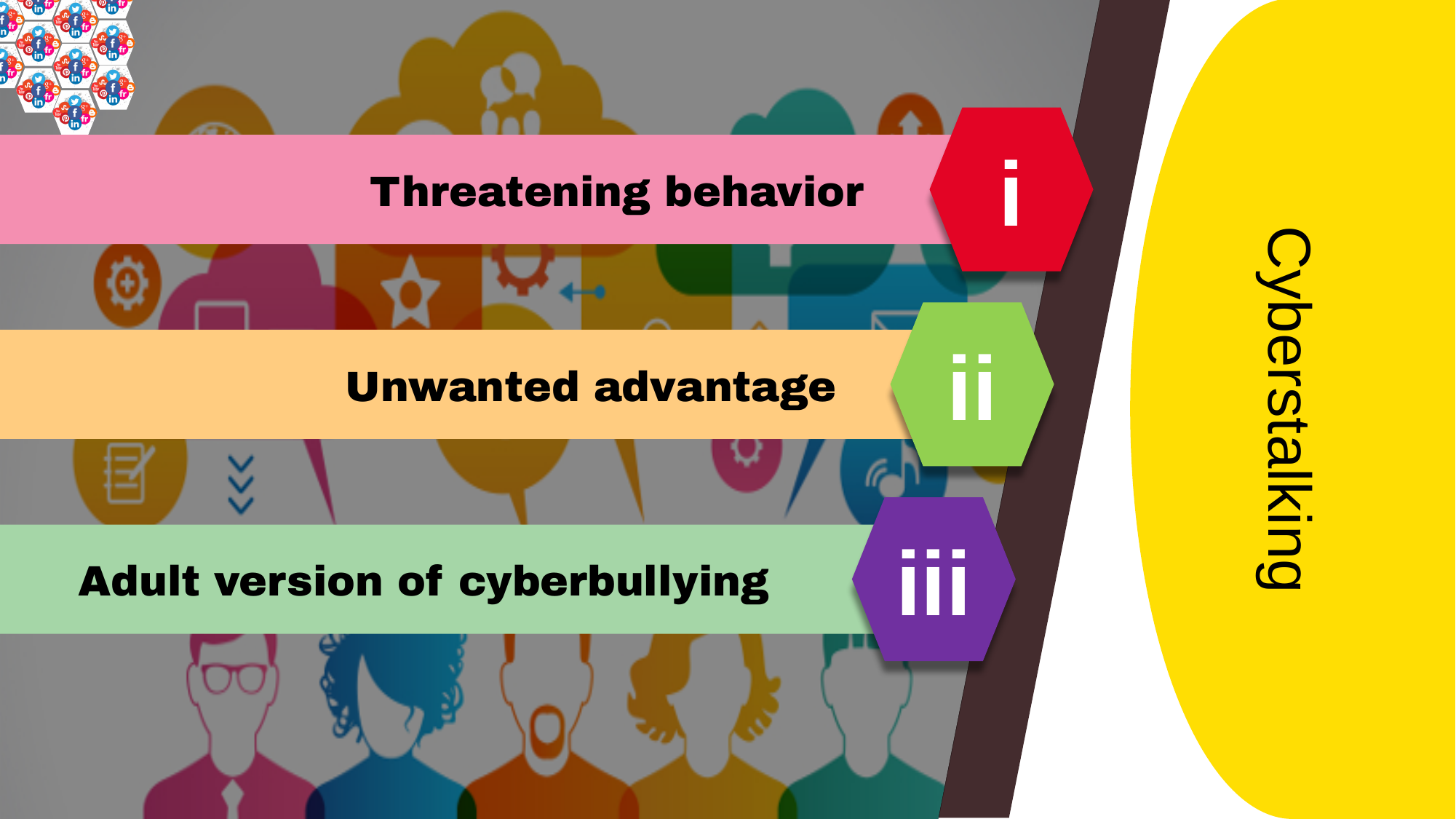

i
Threatening behavior
Cyberstalking
ii
Unwanted advantage
iii
Adult version of cyberbullying